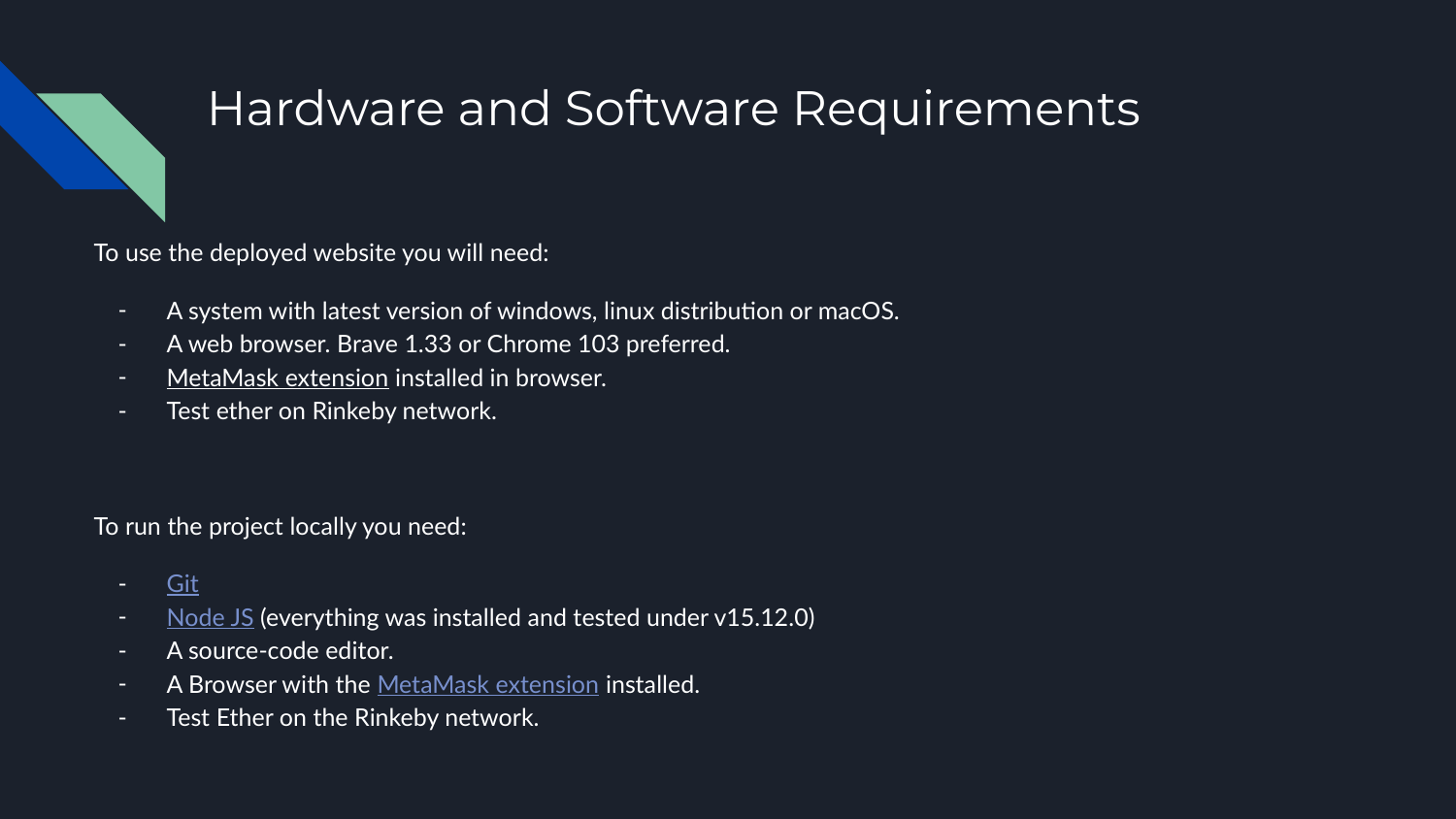

# Hardware and Software Requirements
To use the deployed website you will need:
A system with latest version of windows, linux distribution or macOS.
A web browser. Brave 1.33 or Chrome 103 preferred.
MetaMask extension installed in browser.
Test ether on Rinkeby network.

To run the project locally you need:
Git
Node JS (everything was installed and tested under v15.12.0)
A source-code editor.
A Browser with the MetaMask extension installed.
Test Ether on the Rinkeby network.